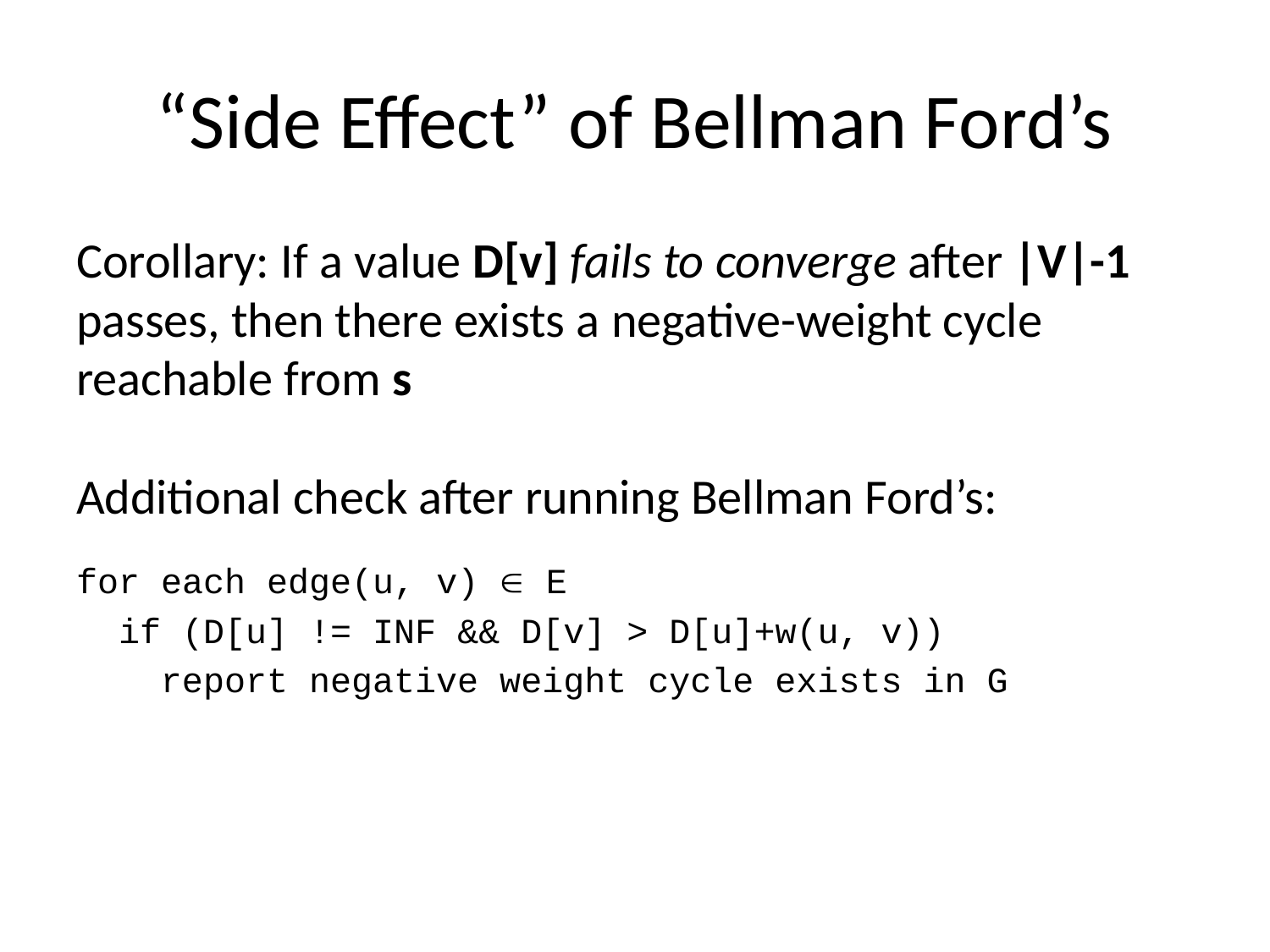

# “Side Effect” of Bellman Ford’s
Corollary: If a value D[v] fails to converge after |V|-1 passes, then there exists a negative-weight cycle reachable from s

Additional check after running Bellman Ford’s:

for each edge(u, v) ∈ E
  if (D[u] != INF && D[v] > D[u]+w(u, v))
    report negative weight cycle exists in G